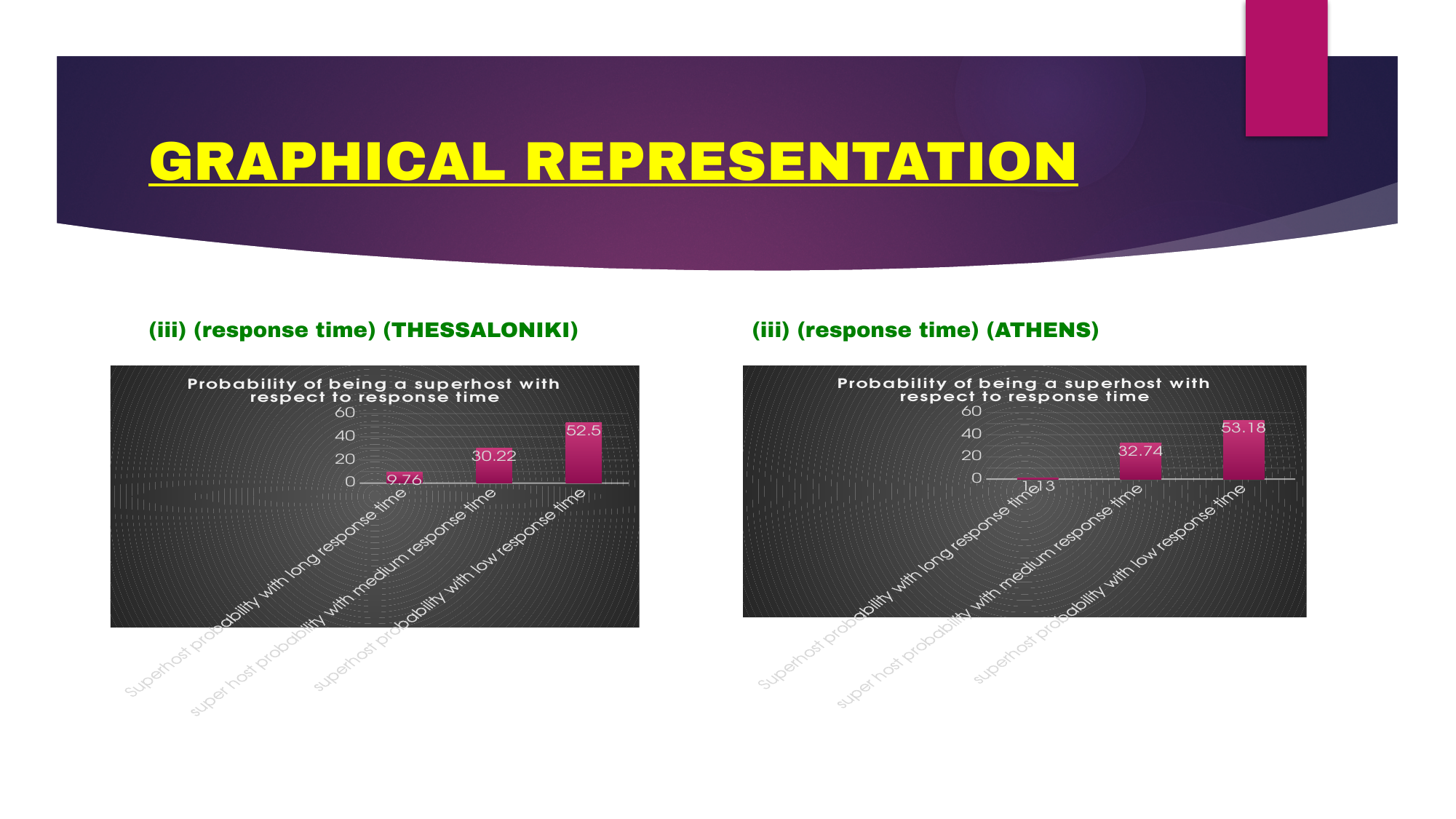

# GRAPHICAL REPRESENTATION
(iii) (response time) (THESSALONIKI)

(iii) (response time) (ATHENS)

### Chart: Probability of being a superhost with respect to response time

| Category |  |
|---|---|
| Superhost probability with long response time | 9.76 |
| super host probability with medium response time | 30.22 |
| superhost probability with low response time | 52.5 |

### Chart: Probability of being a superhost with respect to response time

| Category |  |
|---|---|
| Superhost probability with long response time | 1.13 |
| super host probability with medium response time | 32.74 |
| superhost probability with low response time | 53.18 |